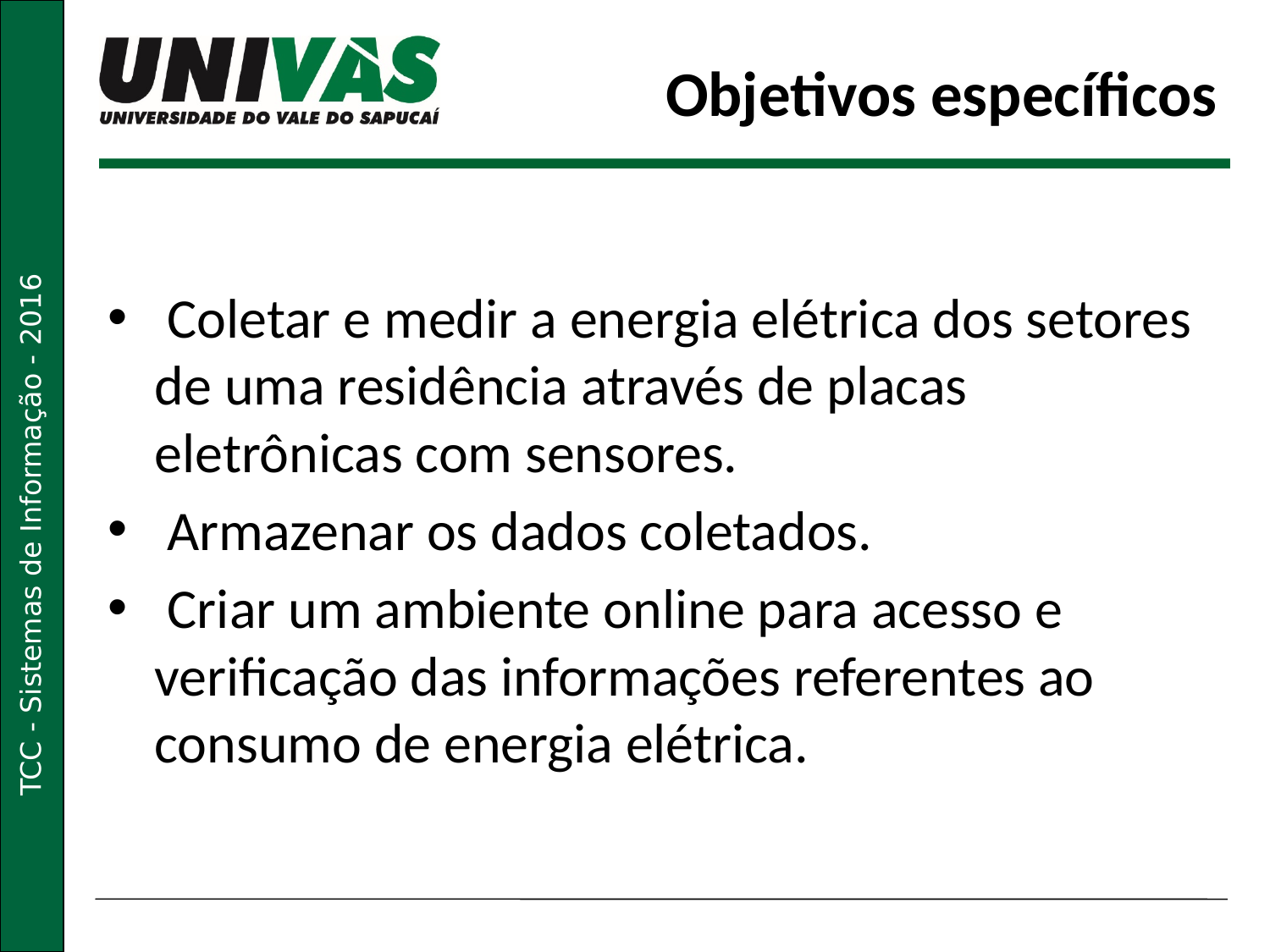

# Objetivos específicos
 Coletar e medir a energia elétrica dos setores de uma residência através de placas eletrônicas com sensores.
 Armazenar os dados coletados.
 Criar um ambiente online para acesso e verificação das informações referentes ao consumo de energia elétrica.